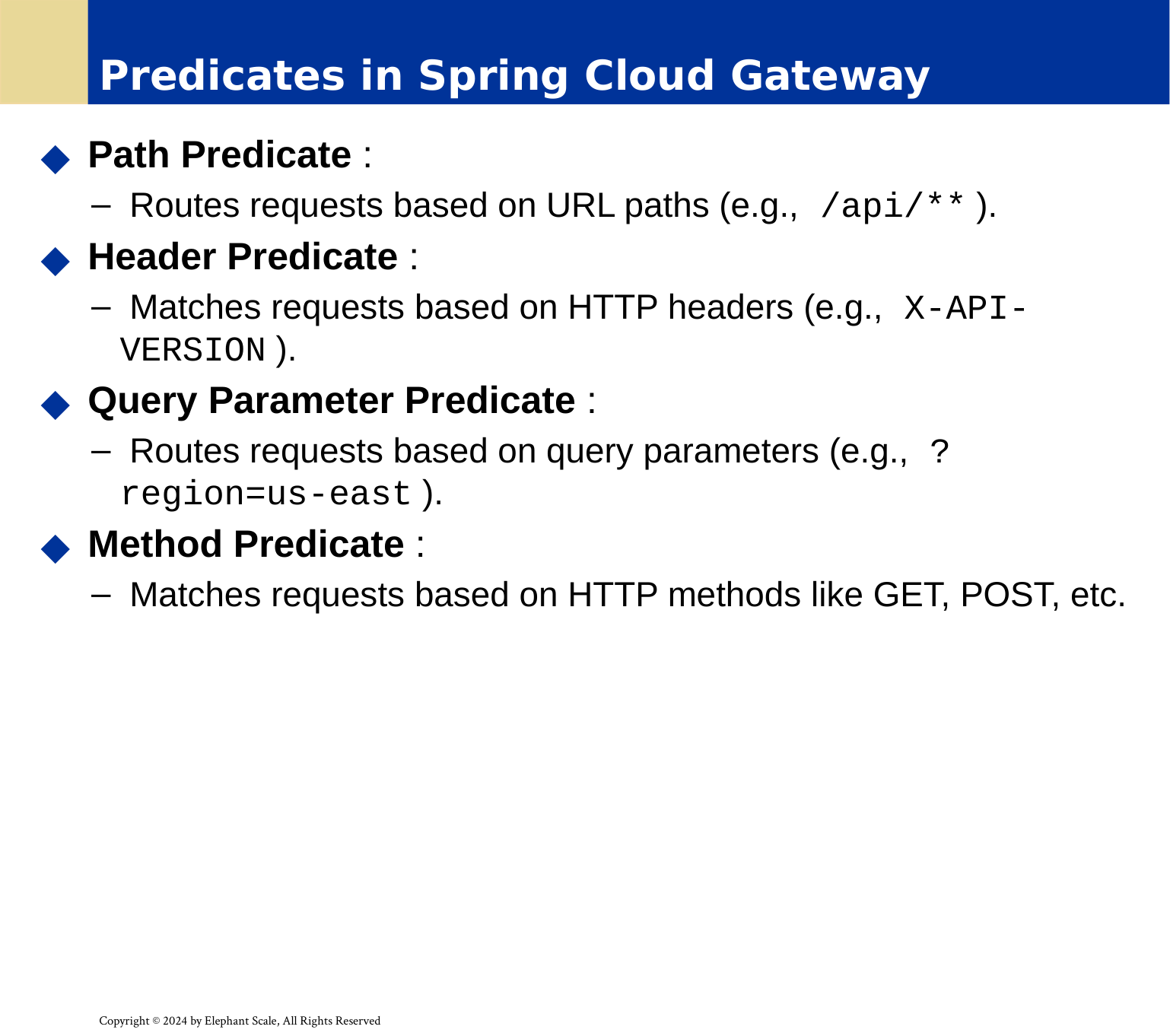

# Predicates in Spring Cloud Gateway
 Path Predicate :
 Routes requests based on URL paths (e.g., /api/** ).
 Header Predicate :
 Matches requests based on HTTP headers (e.g., X-API-VERSION ).
 Query Parameter Predicate :
 Routes requests based on query parameters (e.g., ?region=us-east ).
 Method Predicate :
 Matches requests based on HTTP methods like GET, POST, etc.
Copyright © 2024 by Elephant Scale, All Rights Reserved